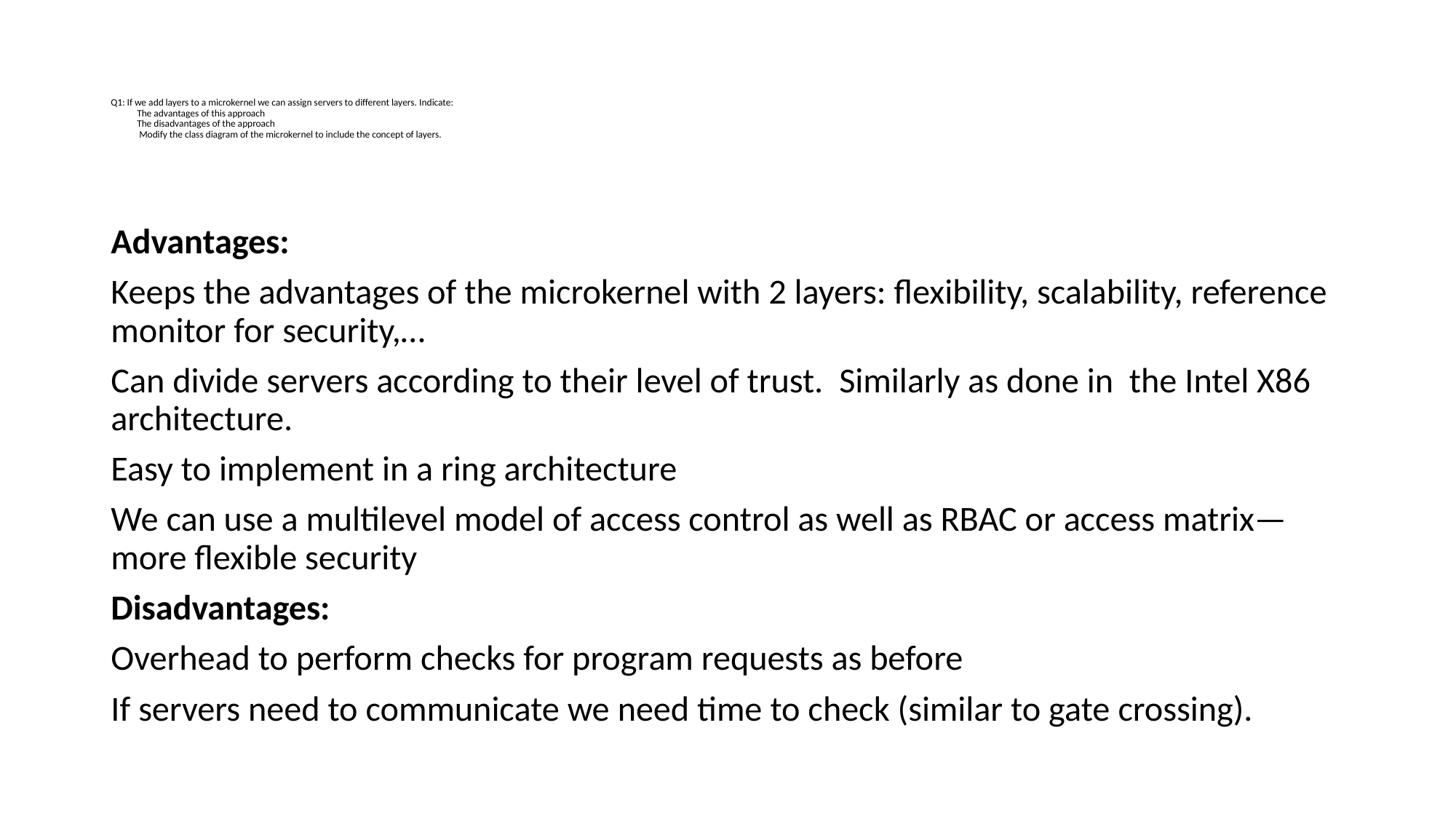

# Q1: If we add layers to a microkernel we can assign servers to different layers. Indicate: The advantages of this approach The disadvantages of the approach Modify the class diagram of the microkernel to include the concept of layers.
Advantages:
Keeps the advantages of the microkernel with 2 layers: flexibility, scalability, reference monitor for security,…
Can divide servers according to their level of trust.  Similarly as done in  the Intel X86 architecture.
Easy to implement in a ring architecture
We can use a multilevel model of access control as well as RBAC or access matrix—more flexible security
Disadvantages:
Overhead to perform checks for program requests as before
If servers need to communicate we need time to check (similar to gate crossing).